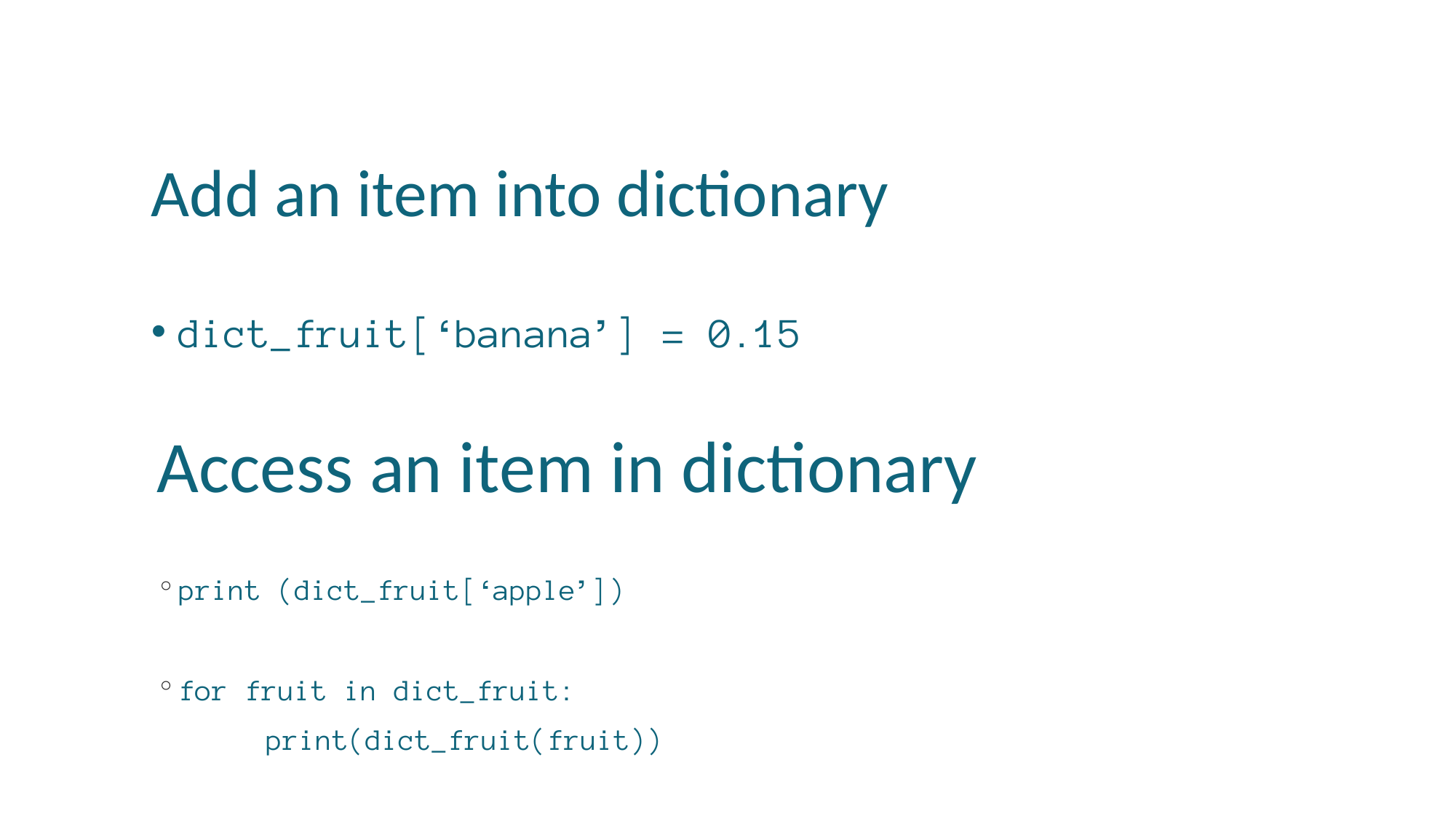

# Add an item into dictionary
dict_fruit[‘banana’] = 0.15
Access an item in dictionary
print (dict_fruit[‘apple’])

for fruit in dict_fruit:
	print(dict_fruit(fruit))